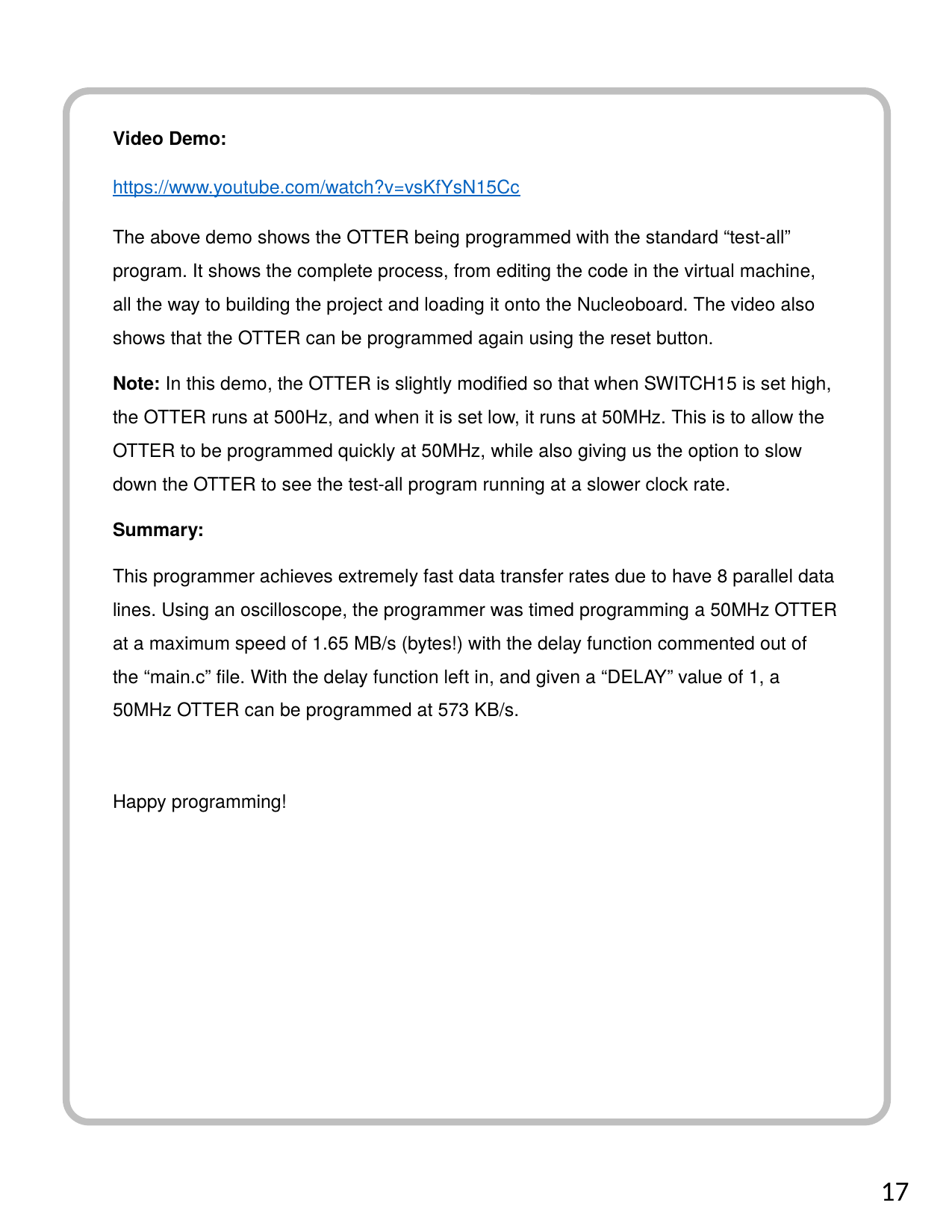

Video Demo:
https://www.youtube.com/watch?v=vsKfYsN15Cc
The above demo shows the OTTER being programmed with the standard “test-all” program. It shows the complete process, from editing the code in the virtual machine, all the way to building the project and loading it onto the Nucleoboard. The video also shows that the OTTER can be programmed again using the reset button.
Note: In this demo, the OTTER is slightly modified so that when SWITCH15 is set high, the OTTER runs at 500Hz, and when it is set low, it runs at 50MHz. This is to allow the OTTER to be programmed quickly at 50MHz, while also giving us the option to slow down the OTTER to see the test-all program running at a slower clock rate.
Summary:
This programmer achieves extremely fast data transfer rates due to have 8 parallel data lines. Using an oscilloscope, the programmer was timed programming a 50MHz OTTER at a maximum speed of 1.65 MB/s (bytes!) with the delay function commented out of the “main.c” file. With the delay function left in, and given a “DELAY” value of 1, a 50MHz OTTER can be programmed at 573 KB/s.

Happy programming!

17